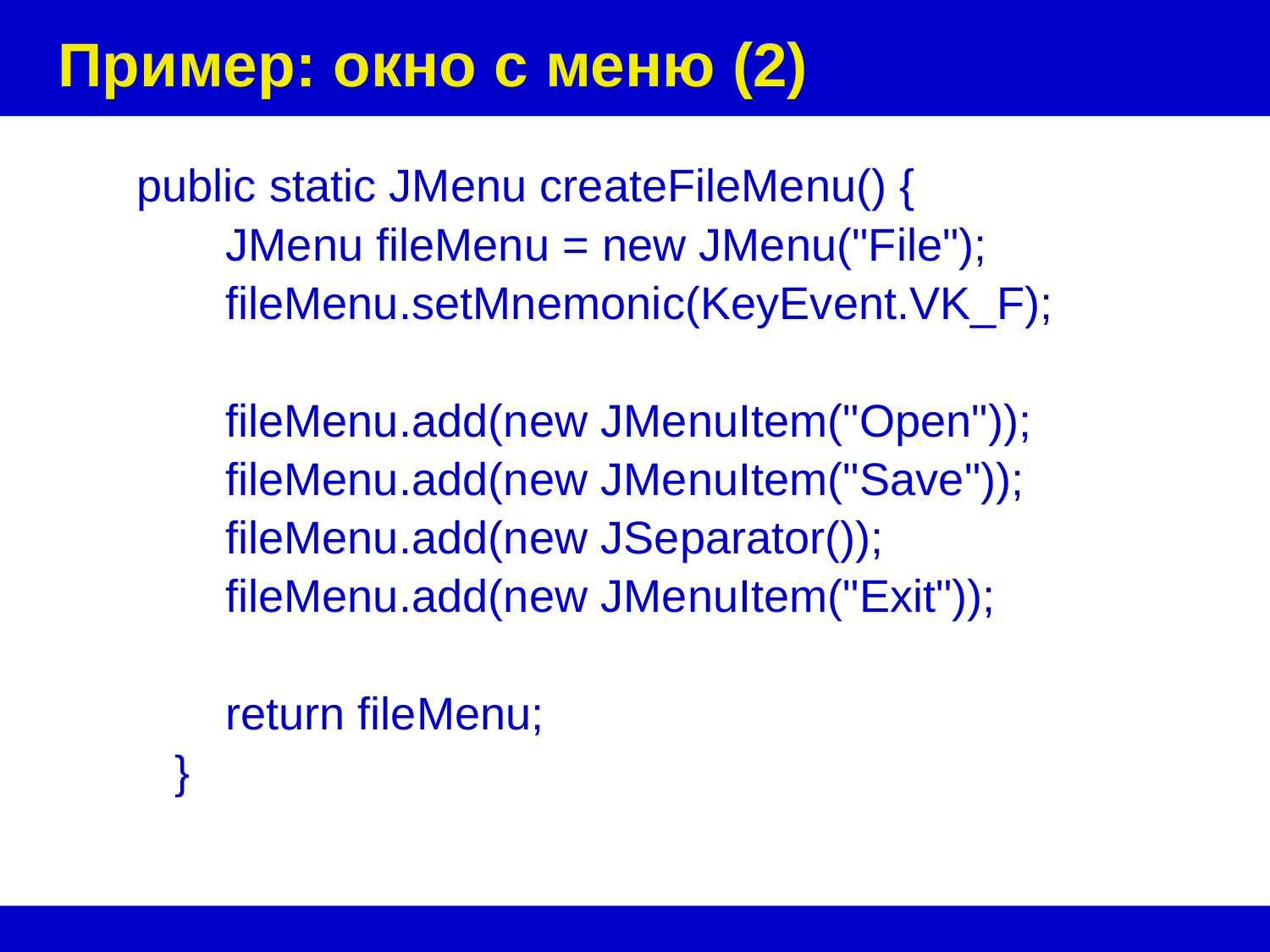

# Пример: окно с меню (2)
 public static JMenu createFileMenu() {
        JMenu fileMenu = new JMenu("File");
        fileMenu.setMnemonic(KeyEvent.VK_F);

        fileMenu.add(new JMenuItem("Open"));
        fileMenu.add(new JMenuItem("Save"));
        fileMenu.add(new JSeparator());
        fileMenu.add(new JMenuItem("Exit"));

        return fileMenu;
    }